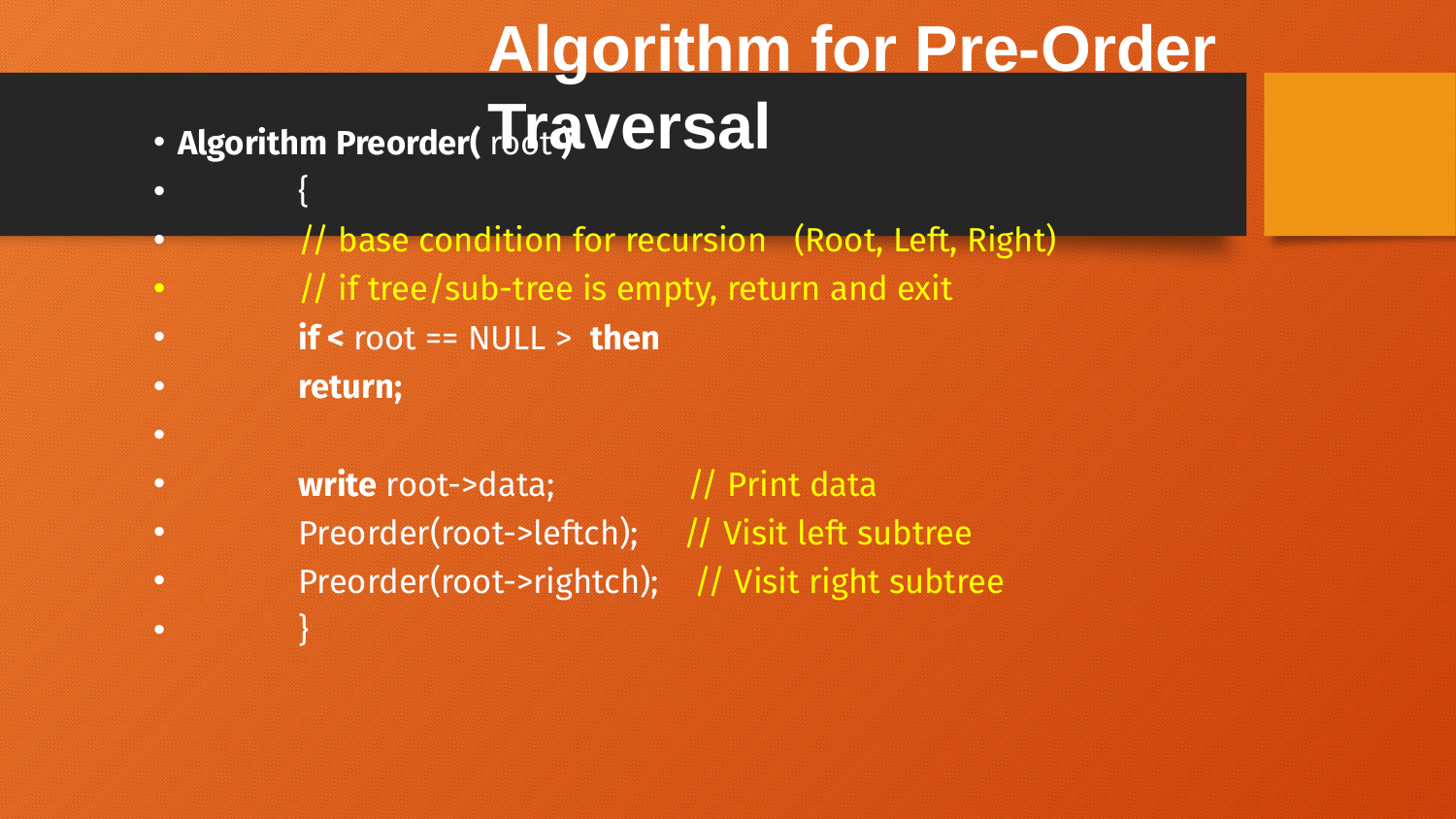

Algorithm for Pre-Order Traversal
Algorithm Preorder( root )
	{
		// base condition for recursion   (Root, Left, Right)
		// if tree/sub-tree is empty, return and exit
		if < root == NULL >  then
		return;

		write root->data;		   // Print data
		Preorder(root->leftch);     // Visit left subtree
		Preorder(root->rightch);    // Visit right subtree
	}